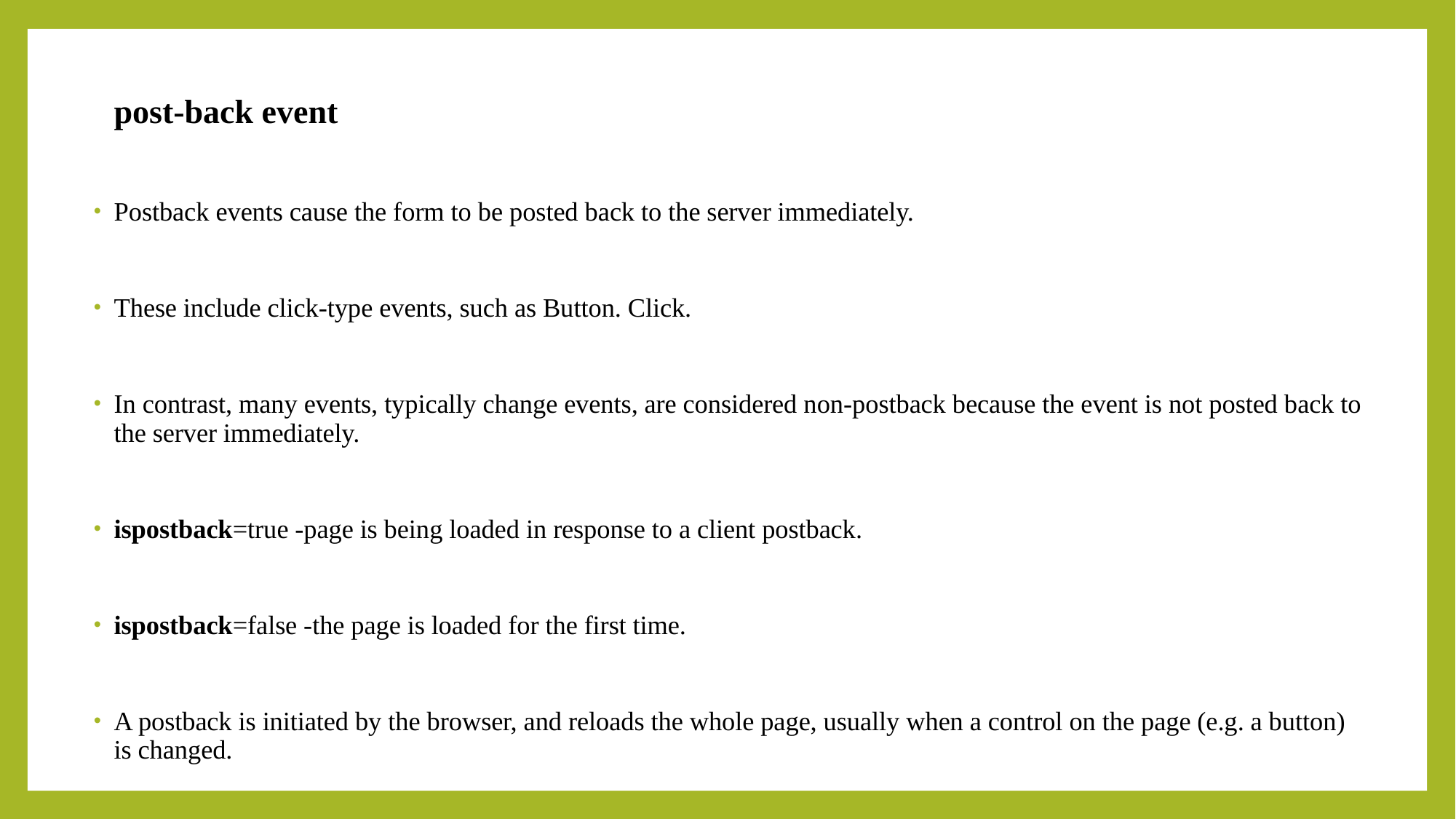

post-back event

Postback events cause the form to be posted back to the server immediately.

These include click-type events, such as Button. Click.

In contrast, many events, typically change events, are considered non-postback because the event is not posted back to the server immediately.

ispostback=true -page is being loaded in response to a client postback.

ispostback=false -the page is loaded for the first time.

A postback is initiated by the browser, and reloads the whole page, usually when a control on the page (e.g. a button) is changed.